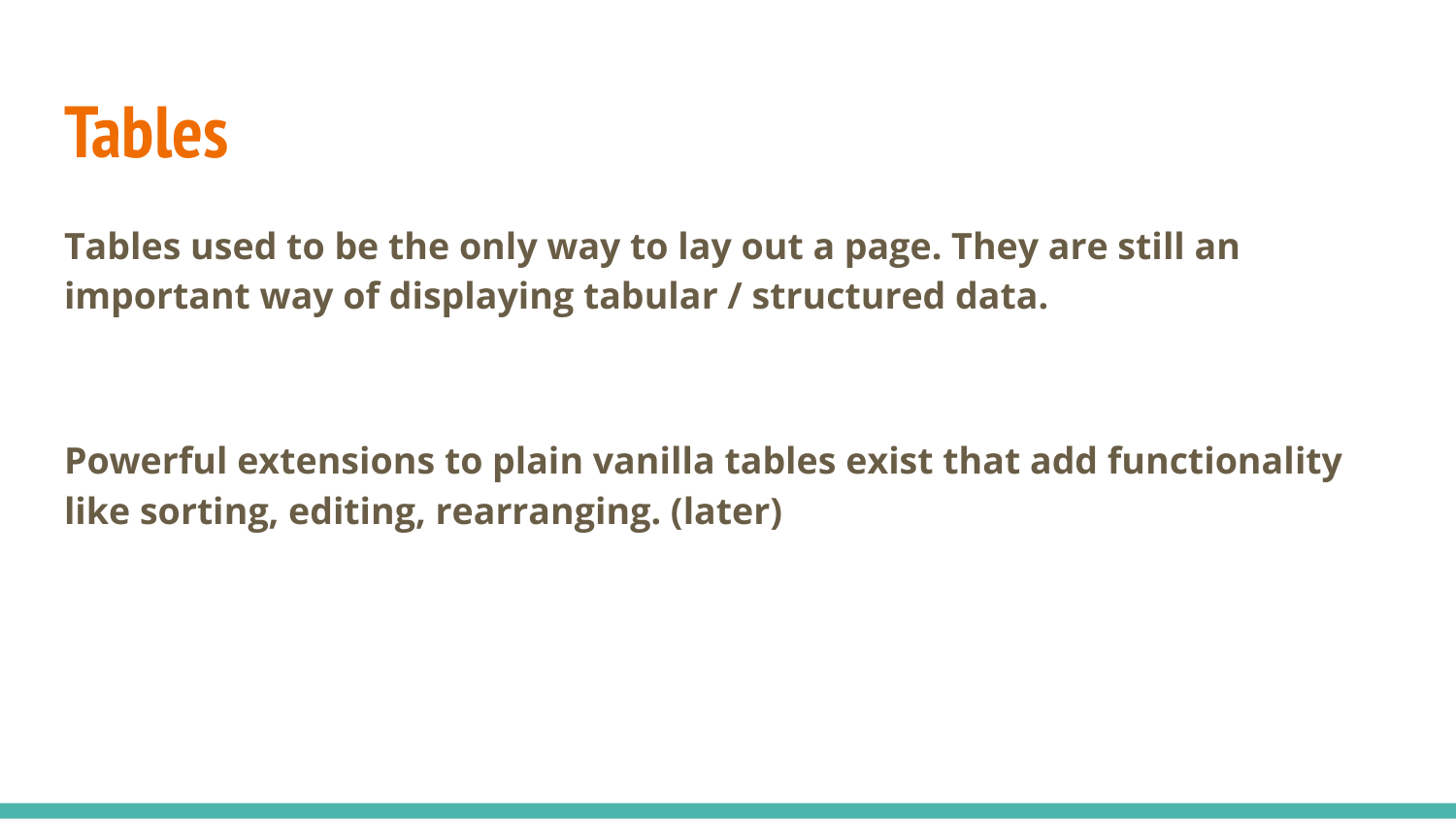

# Tables
Tables used to be the only way to lay out a page. They are still an important way of displaying tabular / structured data.

Powerful extensions to plain vanilla tables exist that add functionality like sorting, editing, rearranging. (later)